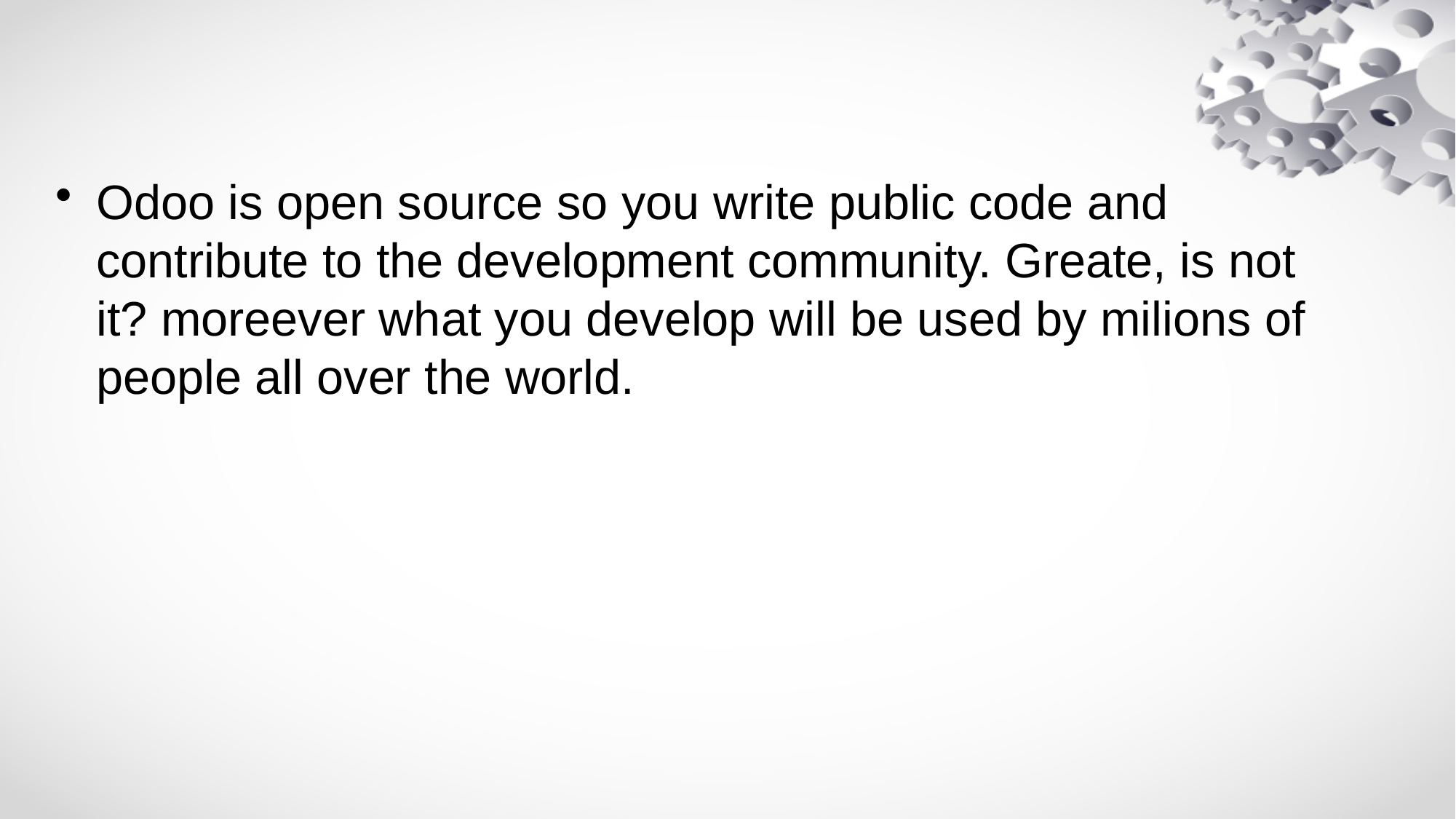

Odoo is open source so you write public code and contribute to the development community. Greate, is not it? moreever what you develop will be used by milions of people all over the world.